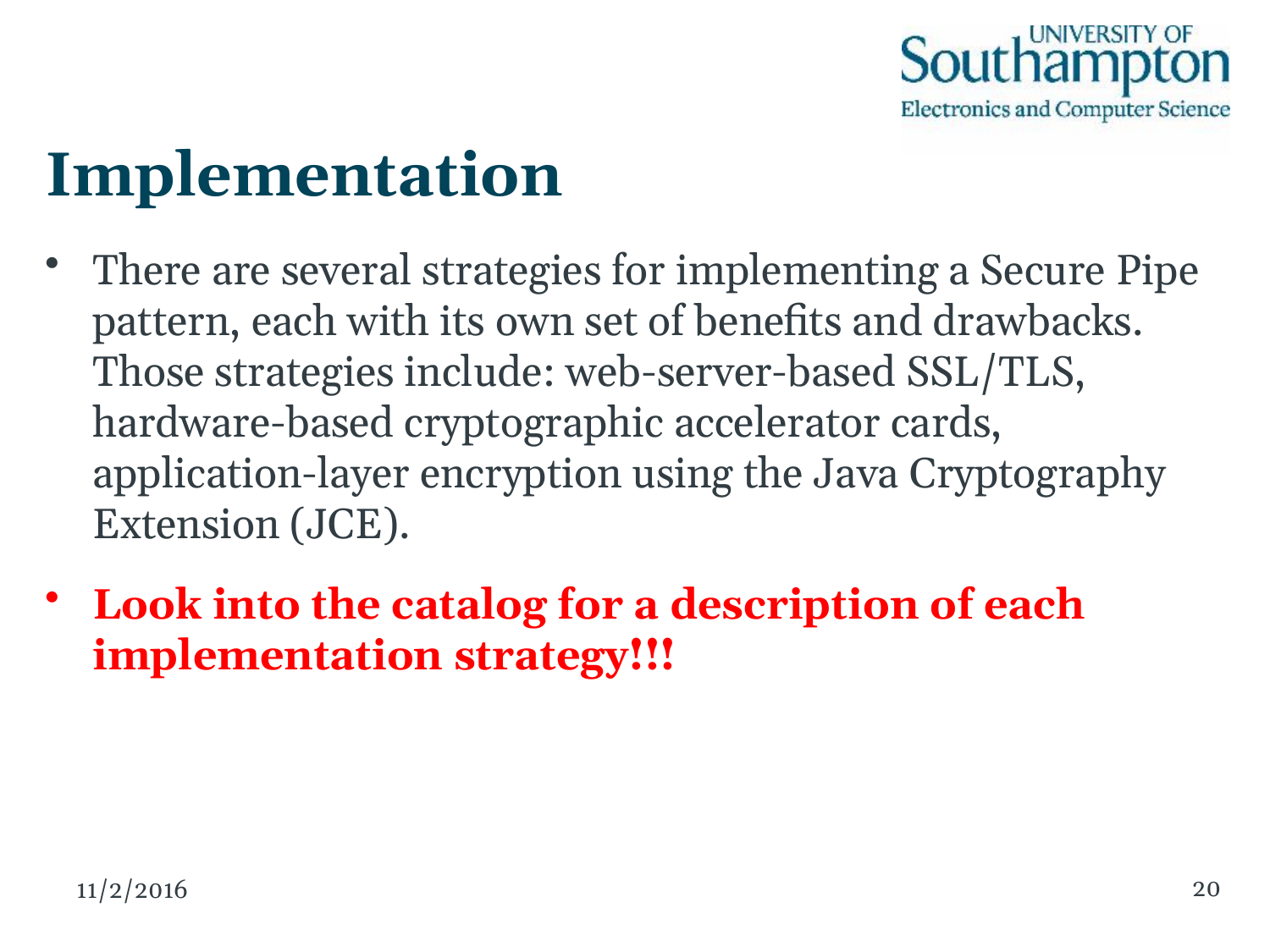

# Implementation
There are several strategies for implementing a Secure Pipe pattern, each with its own set of benefits and drawbacks. Those strategies include: web-server-based SSL/TLS, hardware-based cryptographic accelerator cards, application-layer encryption using the Java Cryptography Extension (JCE).
Look into the catalog for a description of each implementation strategy!!!

20
11/2/2016